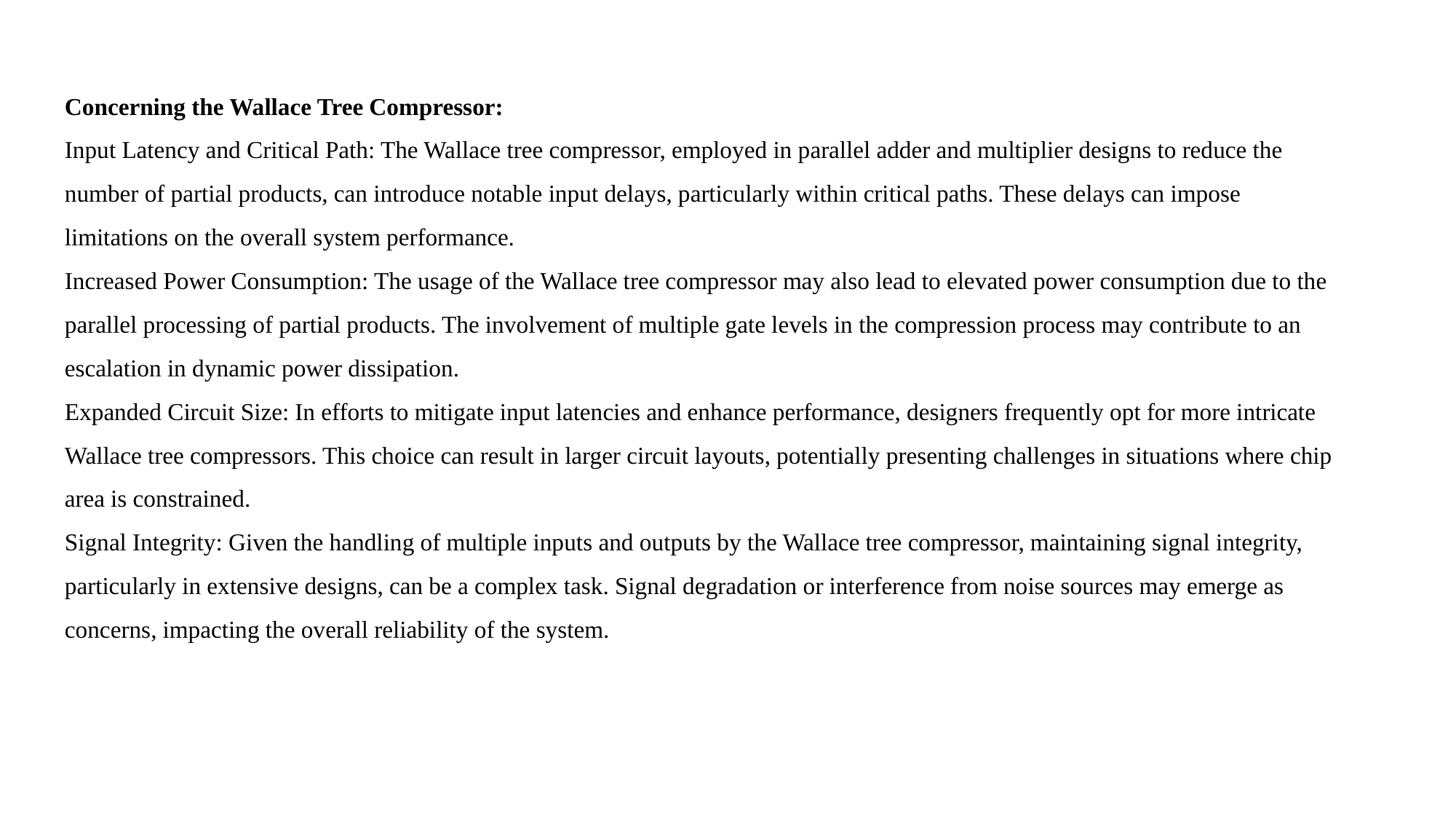

Concerning the Wallace Tree Compressor:
Input Latency and Critical Path: The Wallace tree compressor, employed in parallel adder and multiplier designs to reduce the number of partial products, can introduce notable input delays, particularly within critical paths. These delays can impose limitations on the overall system performance.
Increased Power Consumption: The usage of the Wallace tree compressor may also lead to elevated power consumption due to the parallel processing of partial products. The involvement of multiple gate levels in the compression process may contribute to an escalation in dynamic power dissipation.
Expanded Circuit Size: In efforts to mitigate input latencies and enhance performance, designers frequently opt for more intricate Wallace tree compressors. This choice can result in larger circuit layouts, potentially presenting challenges in situations where chip area is constrained.
Signal Integrity: Given the handling of multiple inputs and outputs by the Wallace tree compressor, maintaining signal integrity, particularly in extensive designs, can be a complex task. Signal degradation or interference from noise sources may emerge as concerns, impacting the overall reliability of the system.